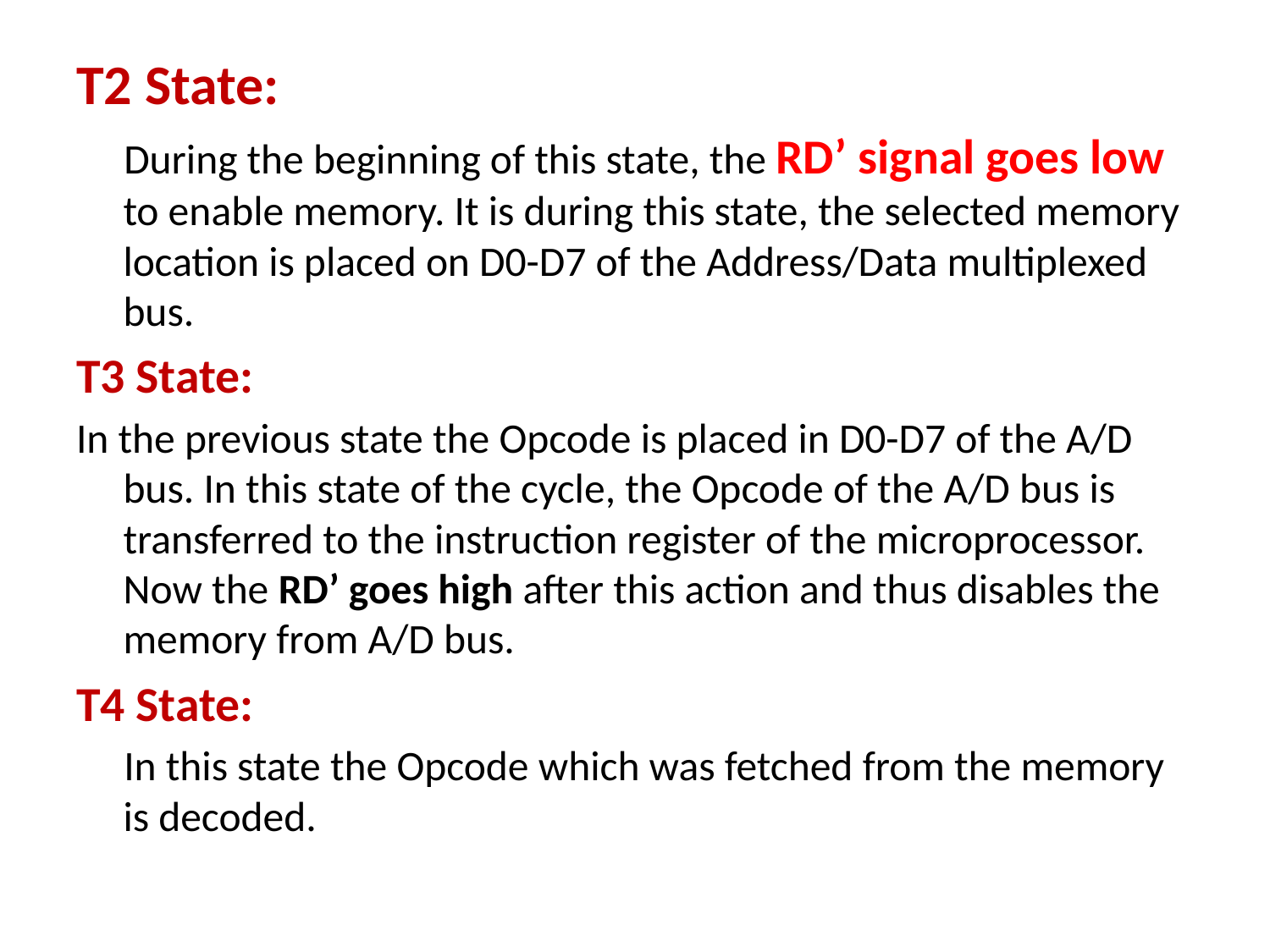

T2 State:
     During the beginning of this state, the RD’ signal goes low to enable memory. It is during this state, the selected memory location is placed on D0-D7 of the Address/Data multiplexed bus.
T3 State:
In the previous state the Opcode is placed in D0-D7 of the A/D bus. In this state of the cycle, the Opcode of the A/D bus is transferred to the instruction register of the microprocessor. Now the RD’ goes high after this action and thus disables the memory from A/D bus.
T4 State:
     In this state the Opcode which was fetched from the memory is decoded.